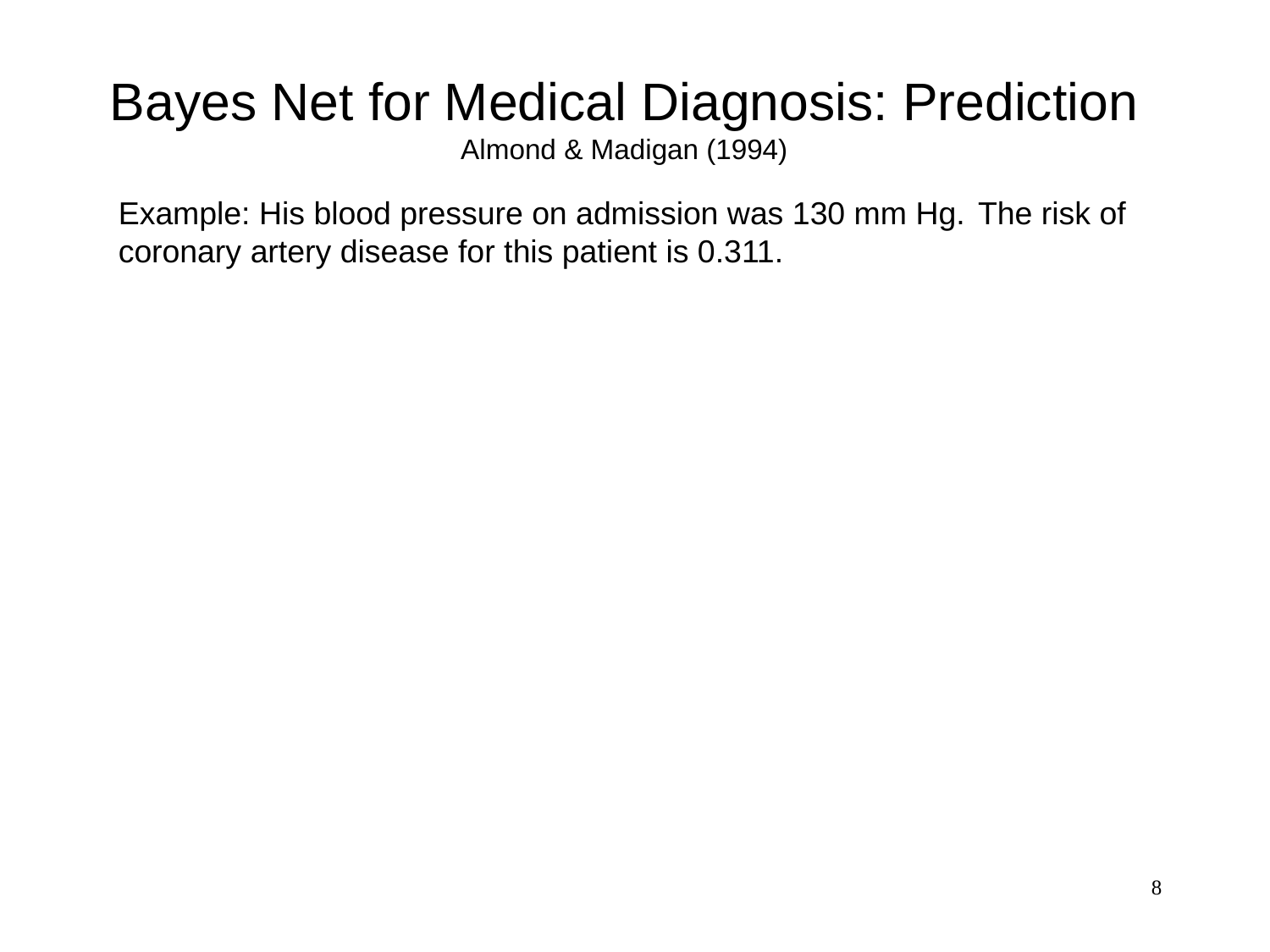

# Bayes Net for Medical Diagnosis: Prediction Almond & Madigan (1994)
Example: His blood pressure on admission was 130 mm Hg. The risk of coronary artery disease for this patient is 0.311.
8